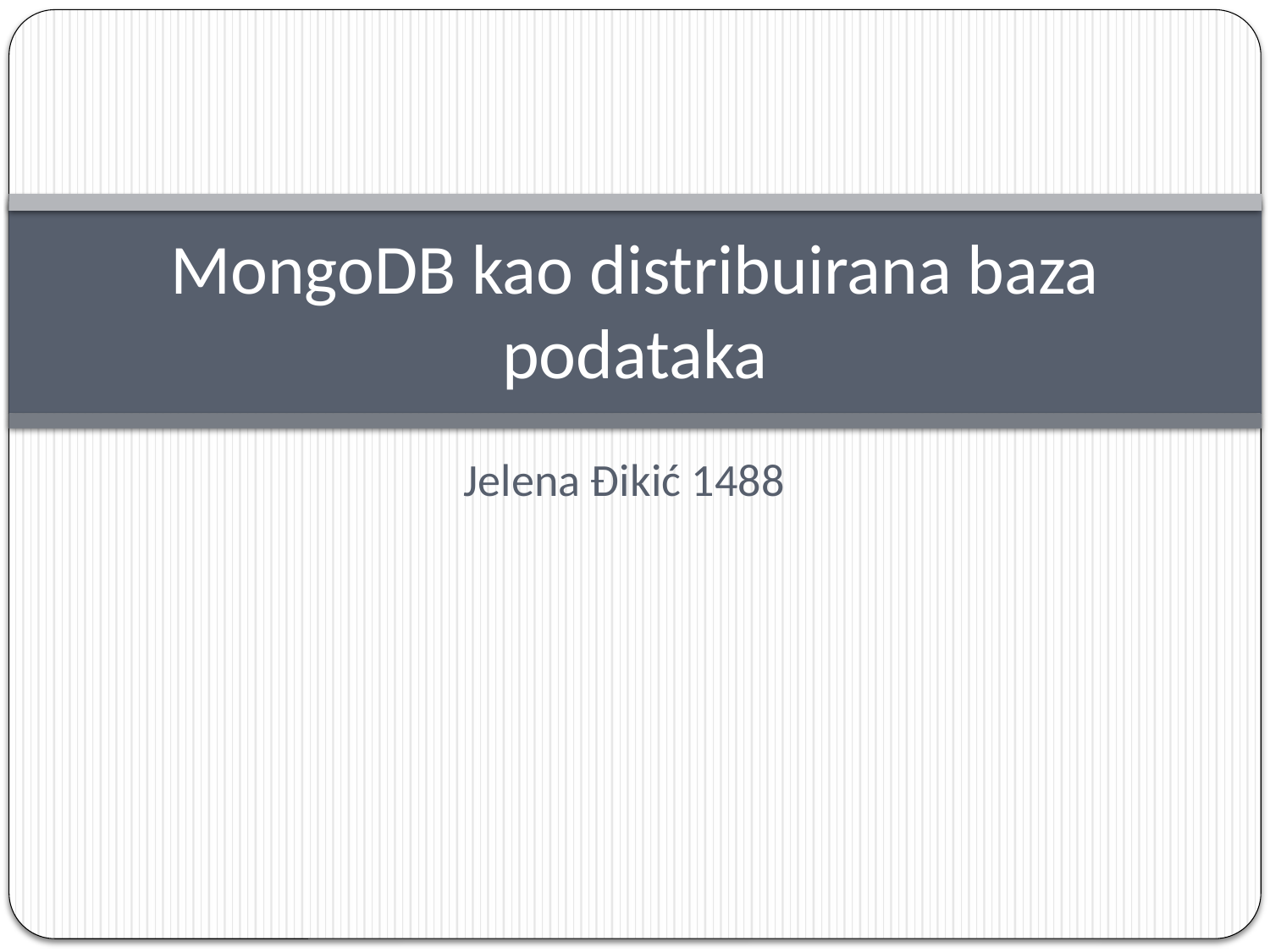

# MongoDB kao distribuirana baza podataka
Jelena Đikić 1488